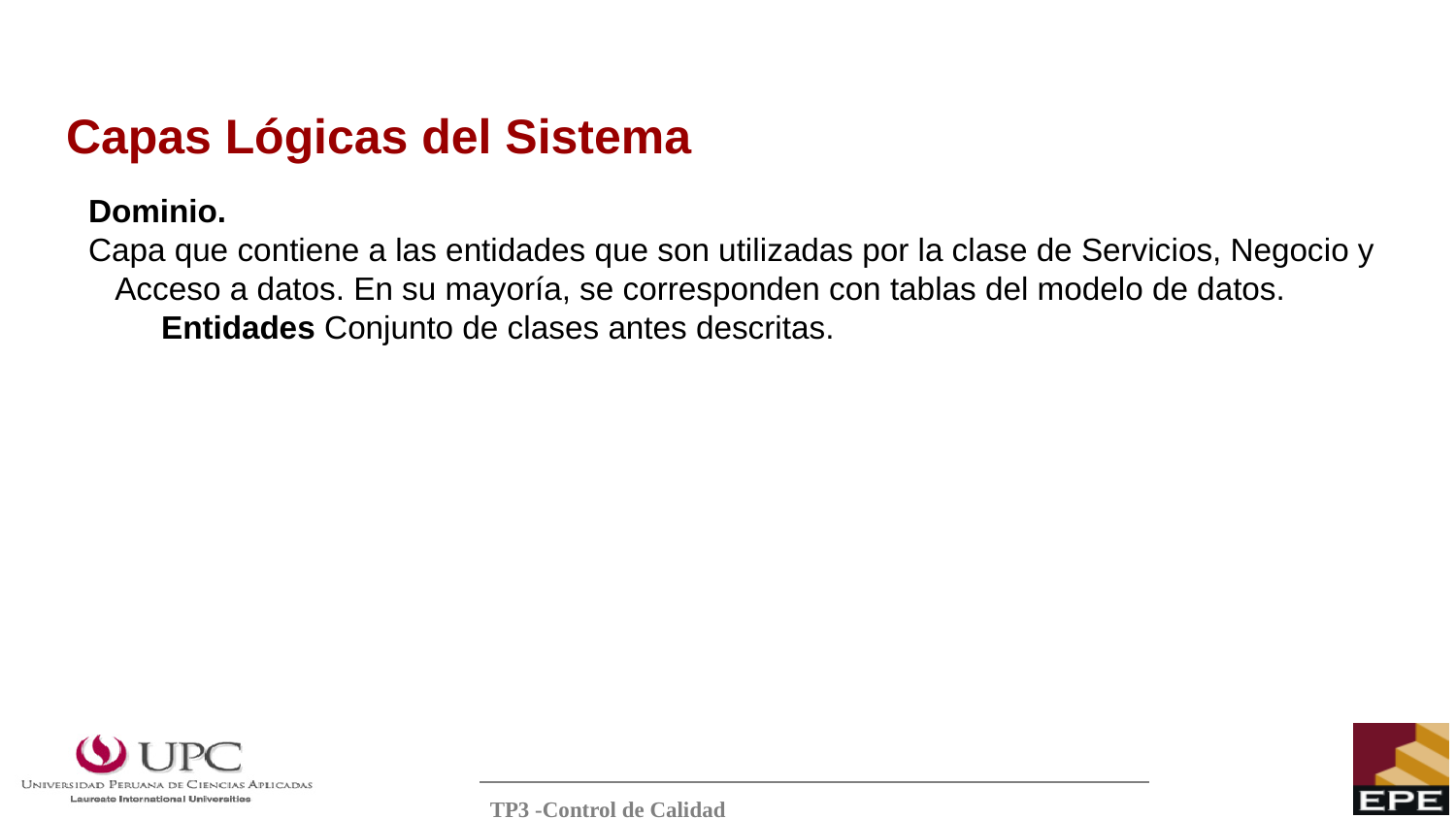

# Capas Lógicas del Sistema
Dominio.
Capa que contiene a las entidades que son utilizadas por la clase de Servicios, Negocio y Acceso a datos. En su mayoría, se corresponden con tablas del modelo de datos.
Entidades Conjunto de clases antes descritas.